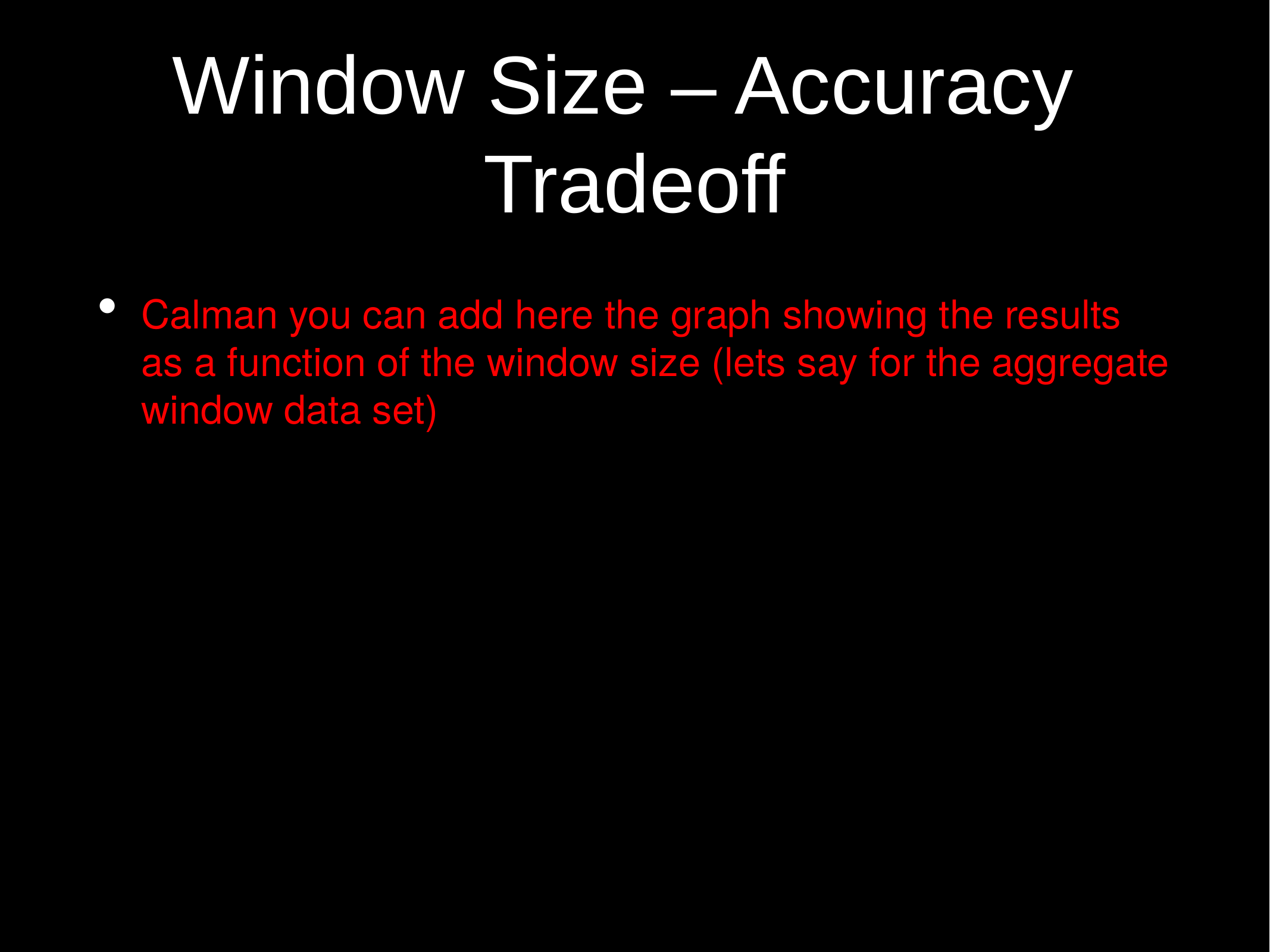

# Window Size – Accuracy Tradeoff
Calman you can add here the graph showing the results as a function of the window size (lets say for the aggregate window data set)